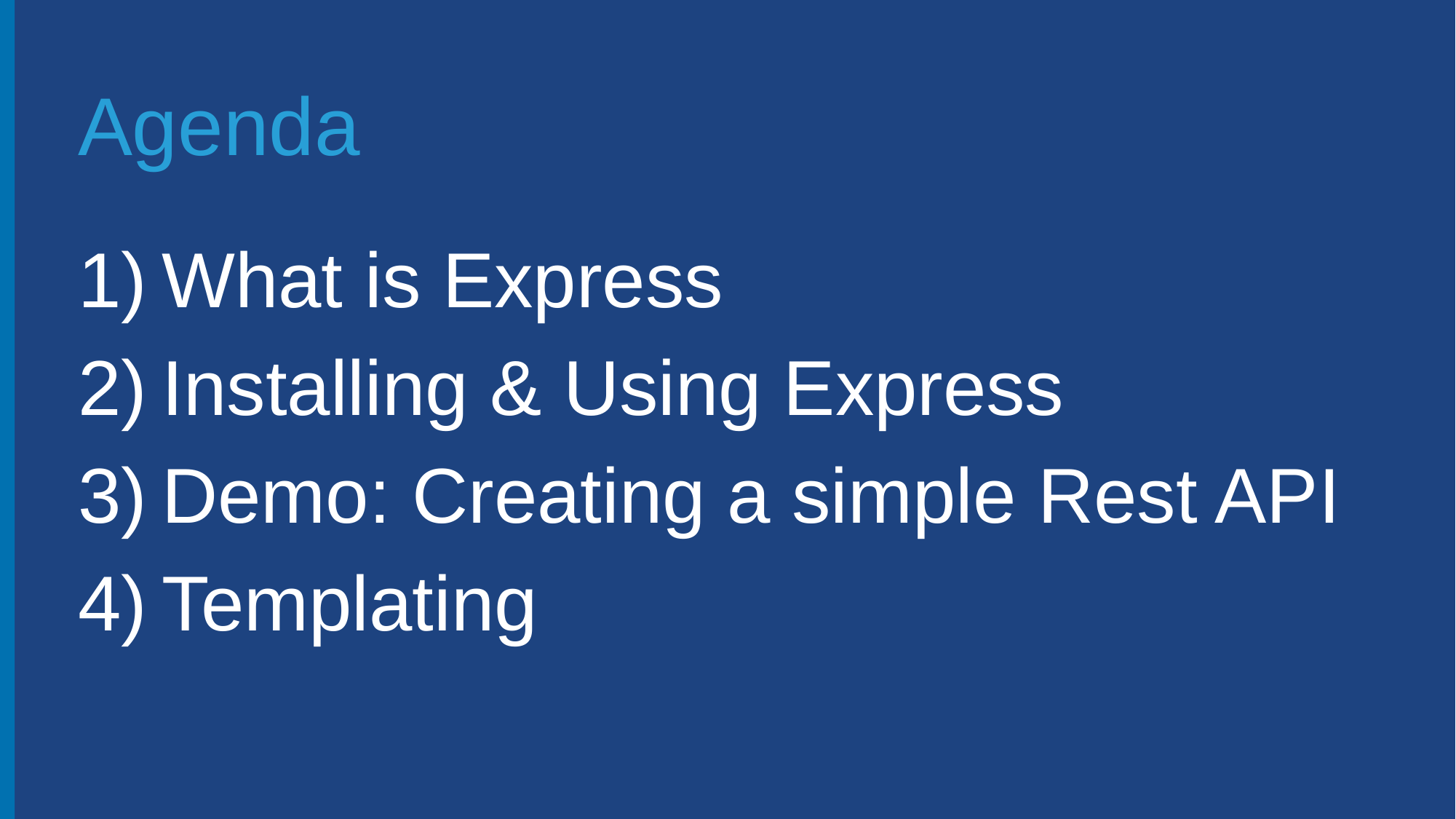

# Agenda
What is Express
Installing & Using Express
Demo: Creating a simple Rest API
Templating